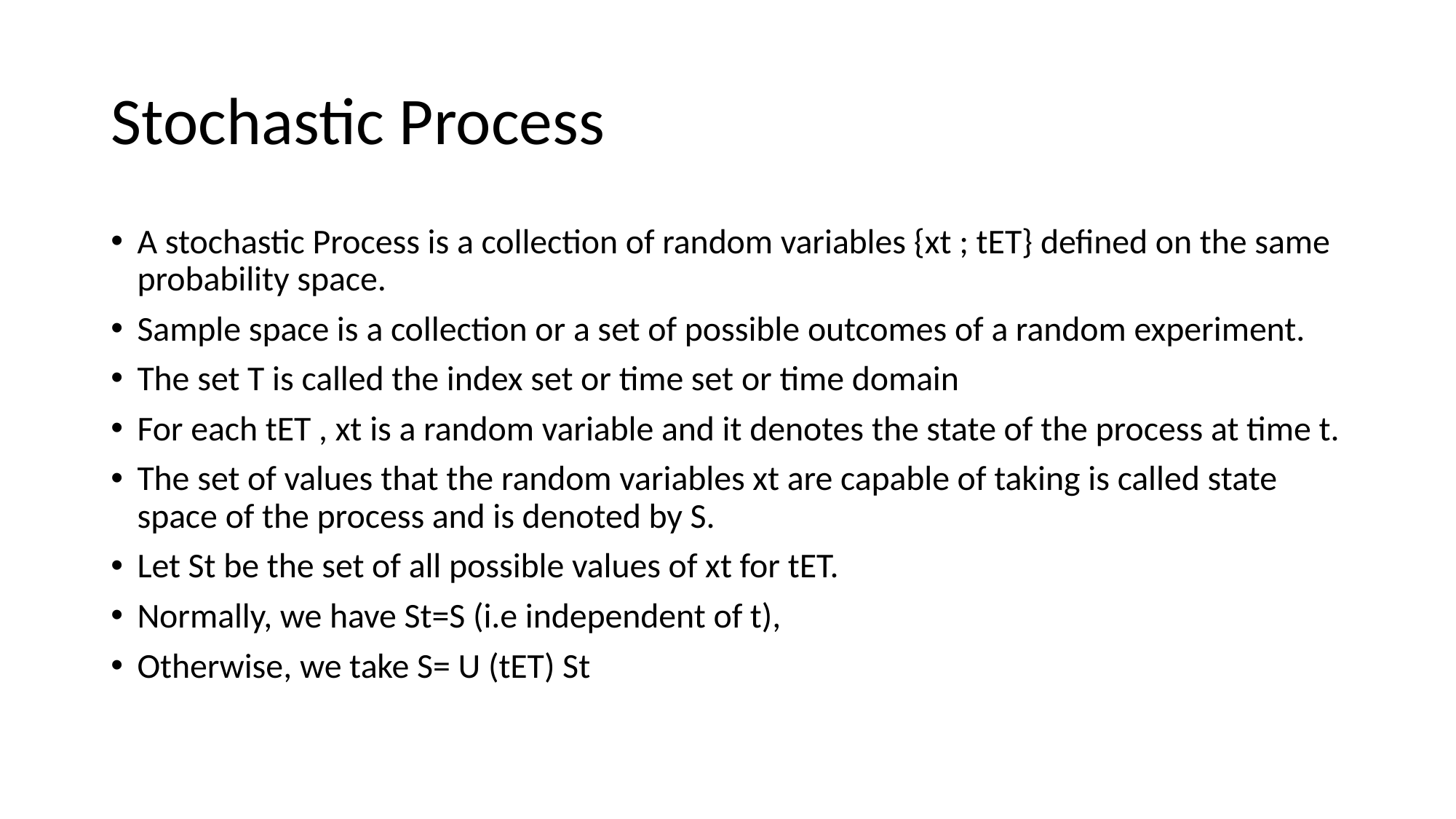

# Stochastic Process
A stochastic Process is a collection of random variables {xt ; tET} defined on the same probability space.
Sample space is a collection or a set of possible outcomes of a random experiment.
The set T is called the index set or time set or time domain
For each tET , xt is a random variable and it denotes the state of the process at time t.
The set of values that the random variables xt are capable of taking is called state space of the process and is denoted by S.
Let St be the set of all possible values of xt for tET.
Normally, we have St=S (i.e independent of t),
Otherwise, we take S= U (tET) St